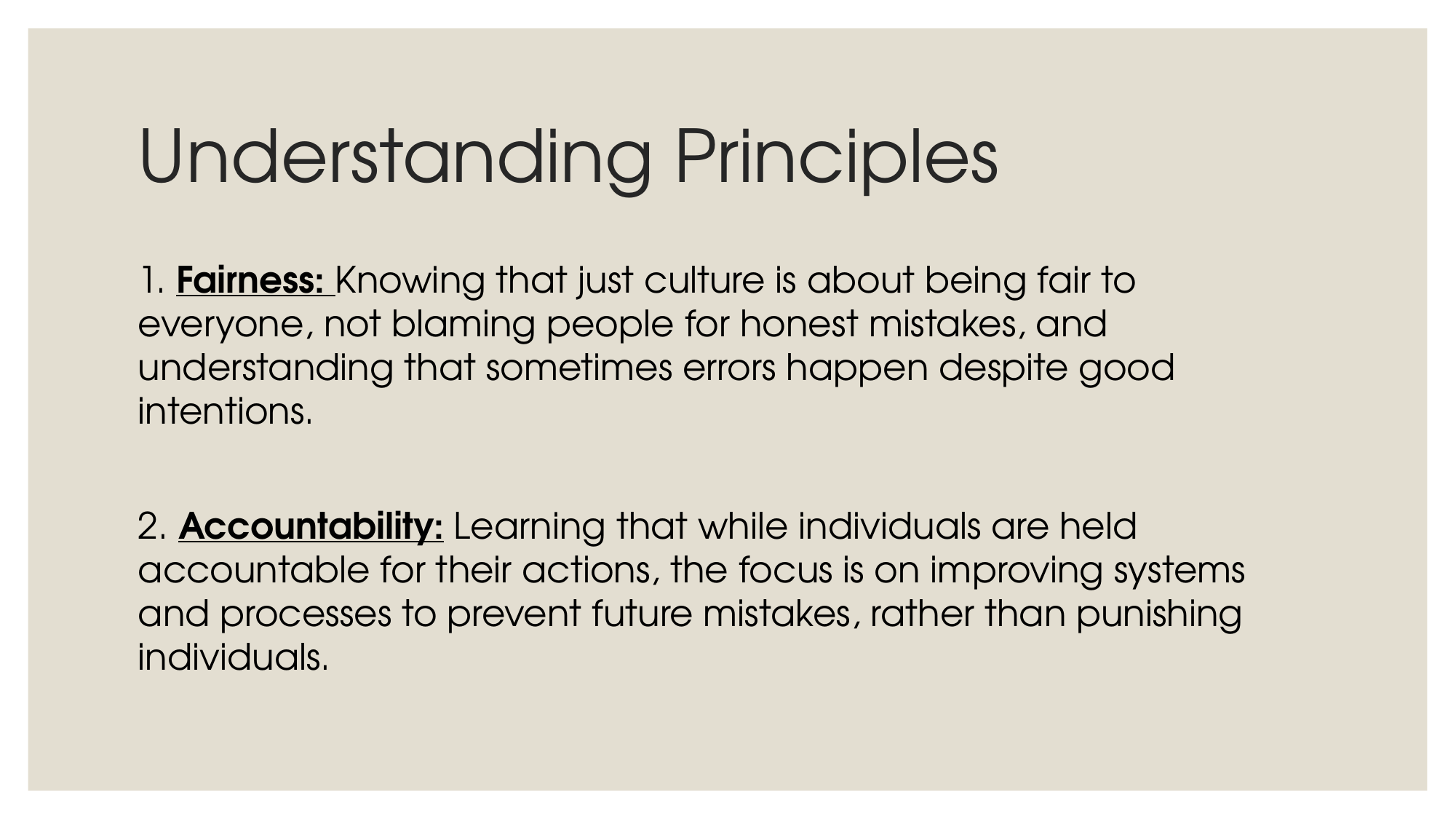

# Understanding Principles
1. Fairness: Knowing that just culture is about being fair to everyone, not blaming people for honest mistakes, and understanding that sometimes errors happen despite good intentions.

2. Accountability: Learning that while individuals are held accountable for their actions, the focus is on improving systems and processes to prevent future mistakes, rather than punishing individuals.